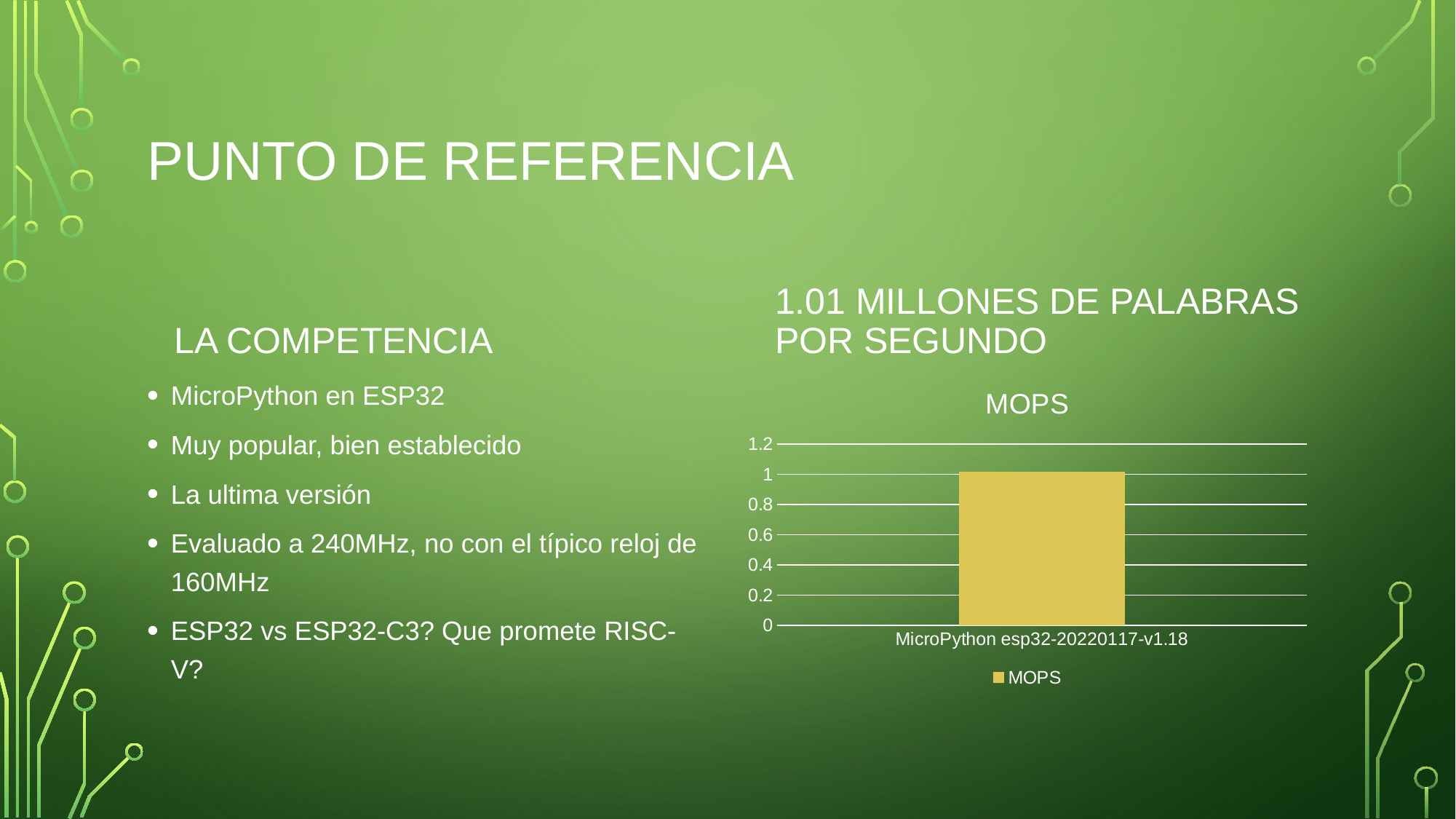

# Punto de Referencia
1.01 Millones DE palabras Por Segundo
La Competencia
MicroPython en ESP32
Muy popular, bien establecido
La ultima versión
Evaluado a 240MHz, no con el típico reloj de 160MHz
ESP32 vs ESP32-C3? Que promete RISC-V?

### Chart: MOPS

| Category |  |
|---|---|
| MicroPython esp32-20220117-v1.18 | 1.016 |